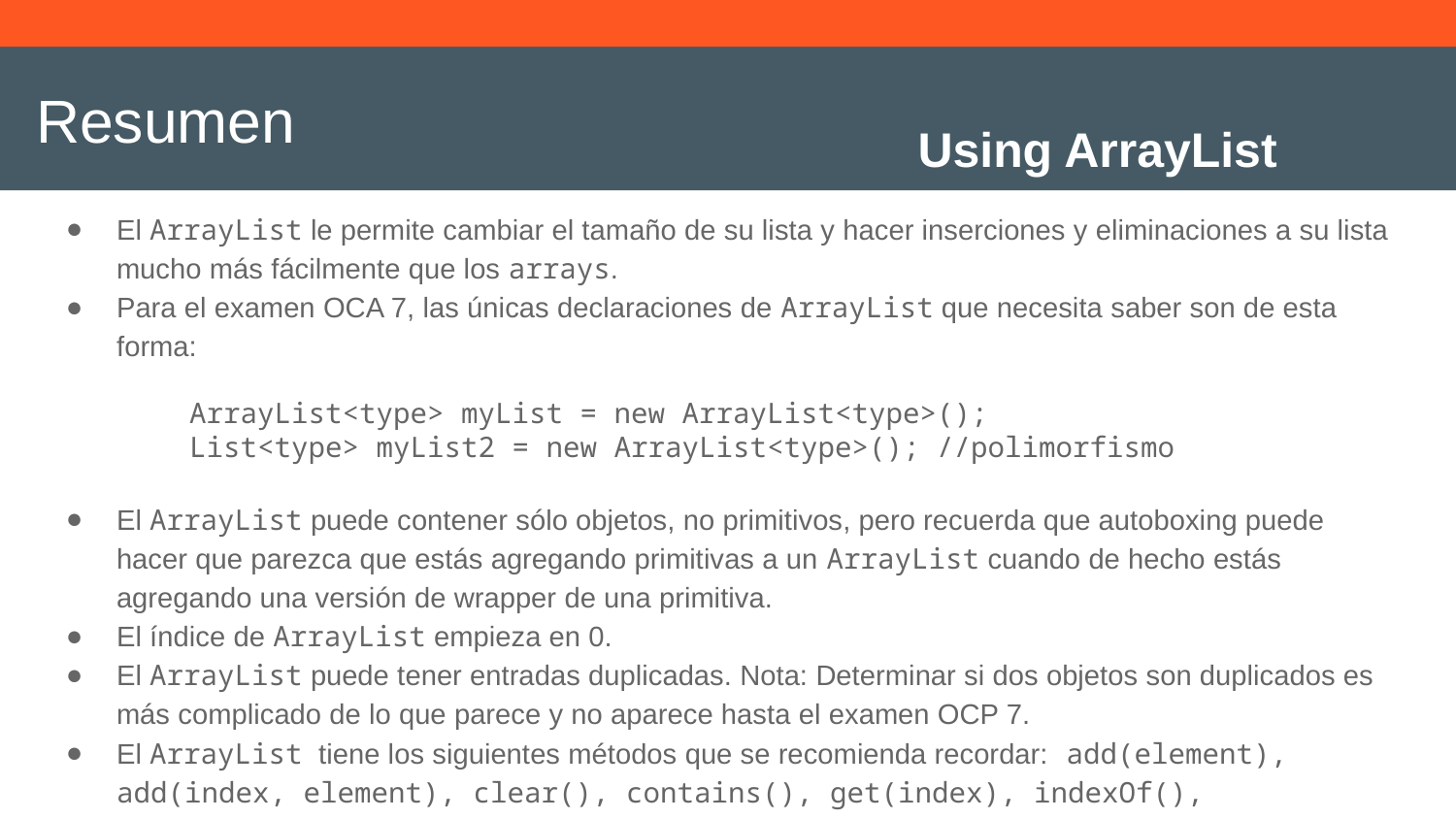

# Resumen

Using ArrayList
El ArrayList le permite cambiar el tamaño de su lista y hacer inserciones y eliminaciones a su lista mucho más fácilmente que los arrays.
Para el examen OCA 7, las únicas declaraciones de ArrayList que necesita saber son de esta forma:
ArrayList<type> myList = new ArrayList<type>();
List<type> myList2 = new ArrayList<type>(); //polimorfismo

El ArrayList puede contener sólo objetos, no primitivos, pero recuerda que autoboxing puede hacer que parezca que estás agregando primitivas a un ArrayList cuando de hecho estás agregando una versión de wrapper de una primitiva.
El índice de ArrayList empieza en 0.
El ArrayList puede tener entradas duplicadas. Nota: Determinar si dos objetos son duplicados es más complicado de lo que parece y no aparece hasta el examen OCP 7.
El ArrayList  tiene los siguientes métodos que se recomienda recordar: add(element), add(index, element), clear(), contains(), get(index), indexOf(), remove(index), remove(object), and size().